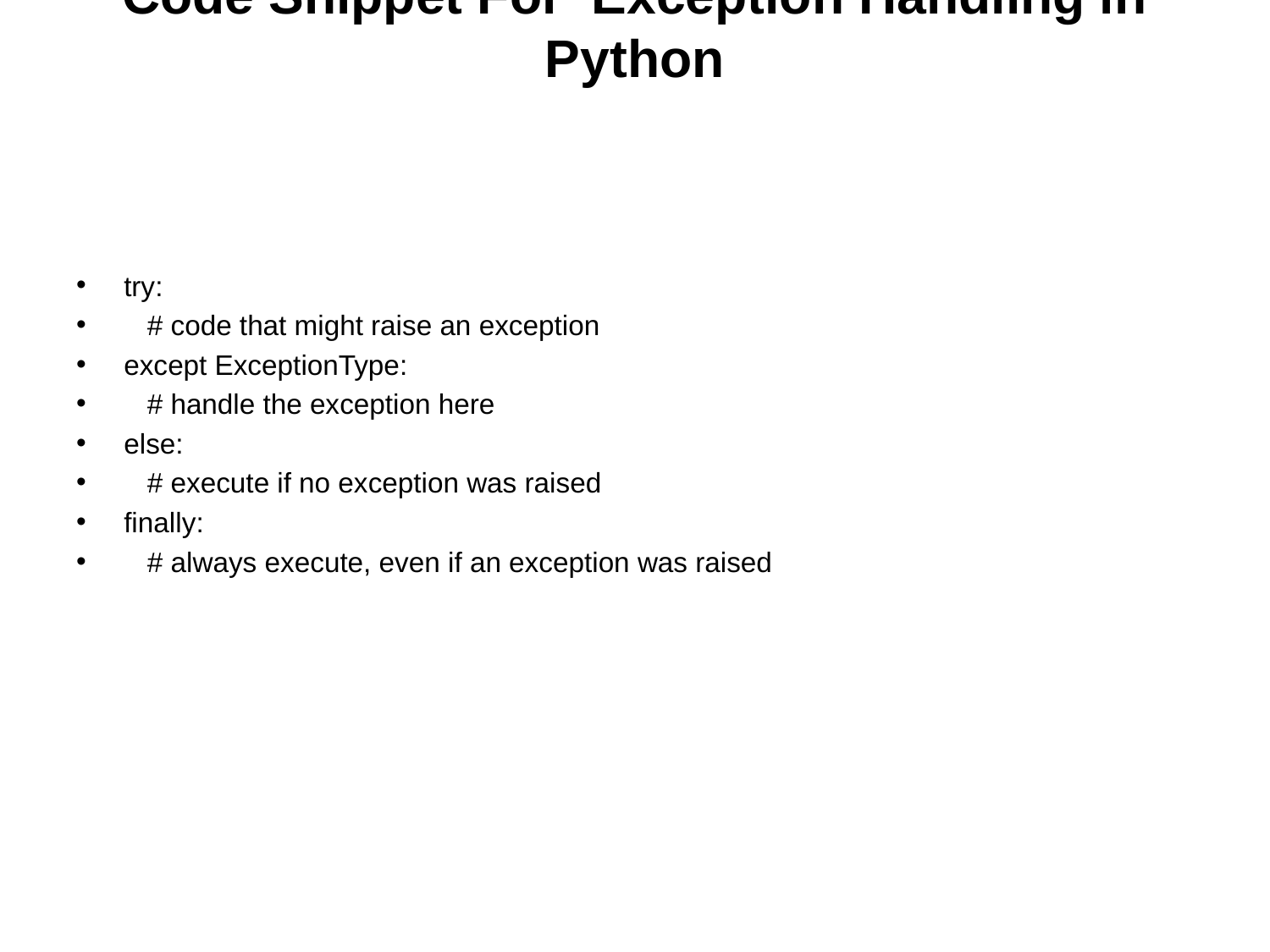

# Code Snippet For  Exception Handling in Python

try:
   # code that might raise an exception
except ExceptionType:
   # handle the exception here
else:
   # execute if no exception was raised
finally:
   # always execute, even if an exception was raised